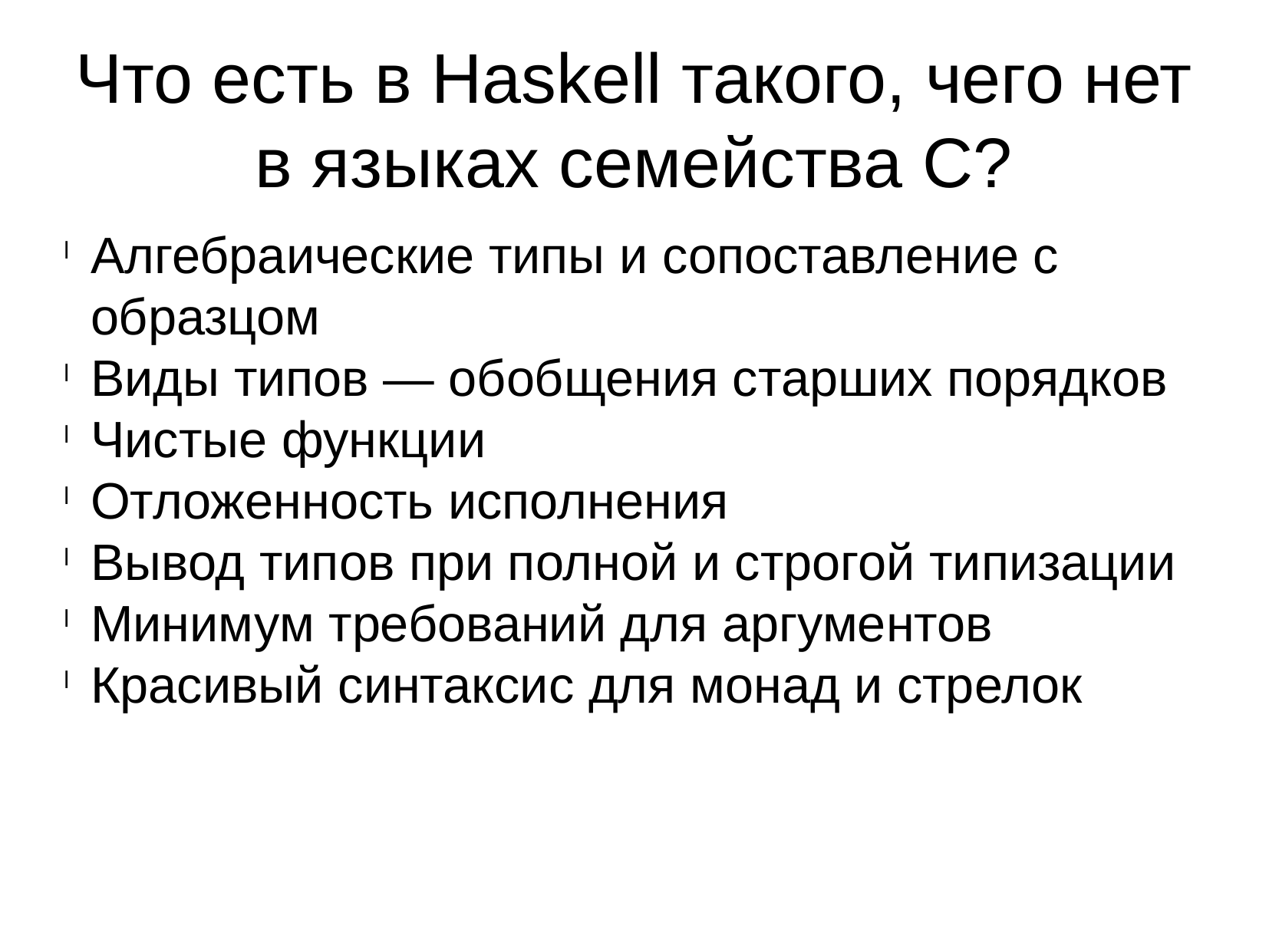

Что есть в Haskell такого, чего нет в языках семейства С?
Алгебраические типы и сопоставление с образцом
Виды типов — обобщения старших порядков
Чистые функции
Отложенность исполнения
Вывод типов при полной и строгой типизации
Минимум требований для аргументов
Красивый синтаксис для монад и стрелок